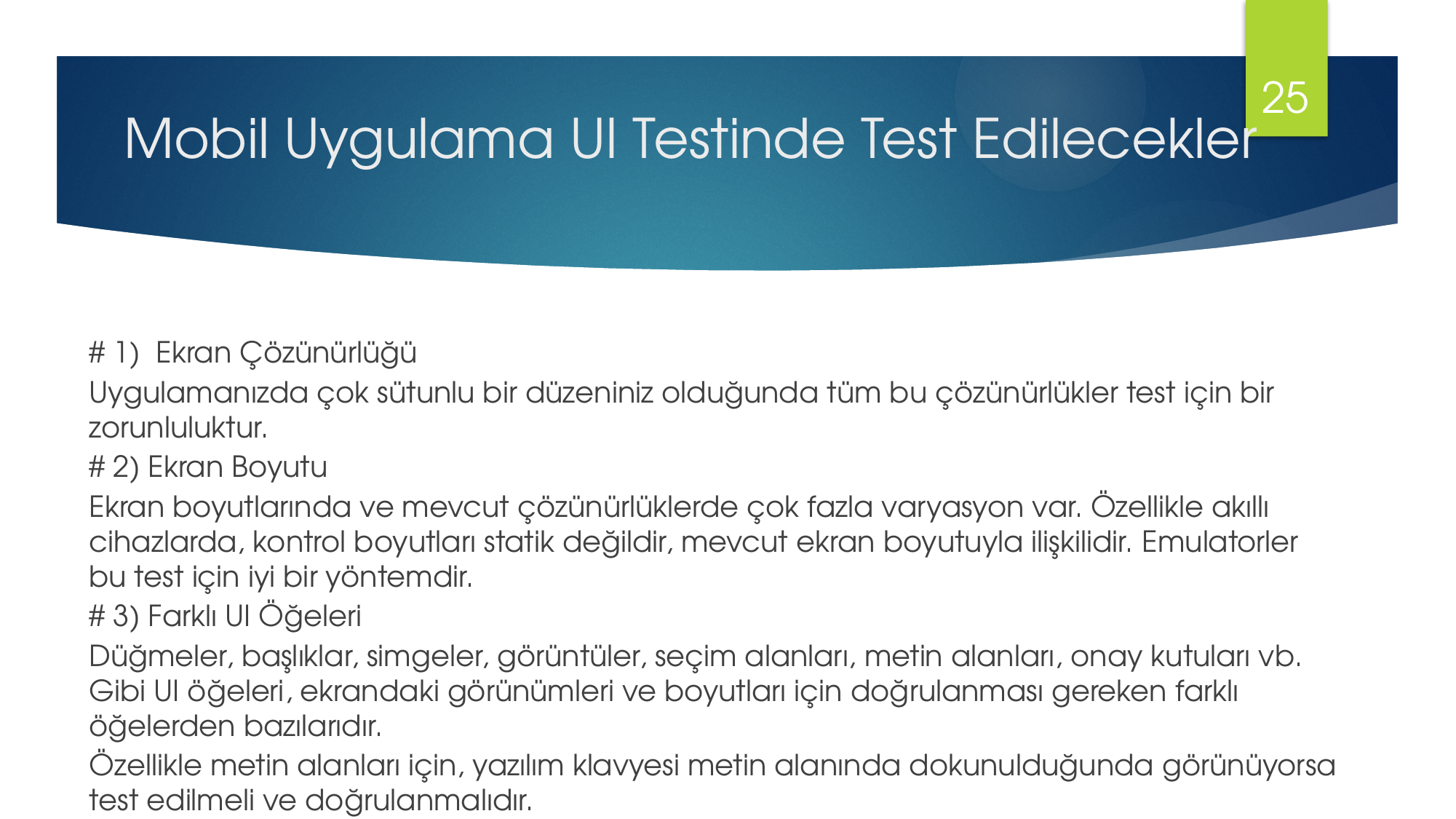

25
# Mobil Uygulama UI Testinde Test Edilecekler
# 1)  Ekran Çözünürlüğü
Uygulamanızda çok sütunlu bir düzeniniz olduğunda tüm bu çözünürlükler test için bir zorunluluktur.
# 2) Ekran Boyutu
Ekran boyutlarında ve mevcut çözünürlüklerde çok fazla varyasyon var. Özellikle akıllı cihazlarda, kontrol boyutları statik değildir, mevcut ekran boyutuyla ilişkilidir. Emulatorler bu test için iyi bir yöntemdir.
# 3) Farklı UI Öğeleri
Düğmeler, başlıklar, simgeler, görüntüler, seçim alanları, metin alanları, onay kutuları vb. Gibi UI öğeleri, ekrandaki görünümleri ve boyutları için doğrulanması gereken farklı öğelerden bazılarıdır.
Özellikle metin alanları için, yazılım klavyesi metin alanında dokunulduğunda görünüyorsa test edilmeli ve doğrulanmalıdır.